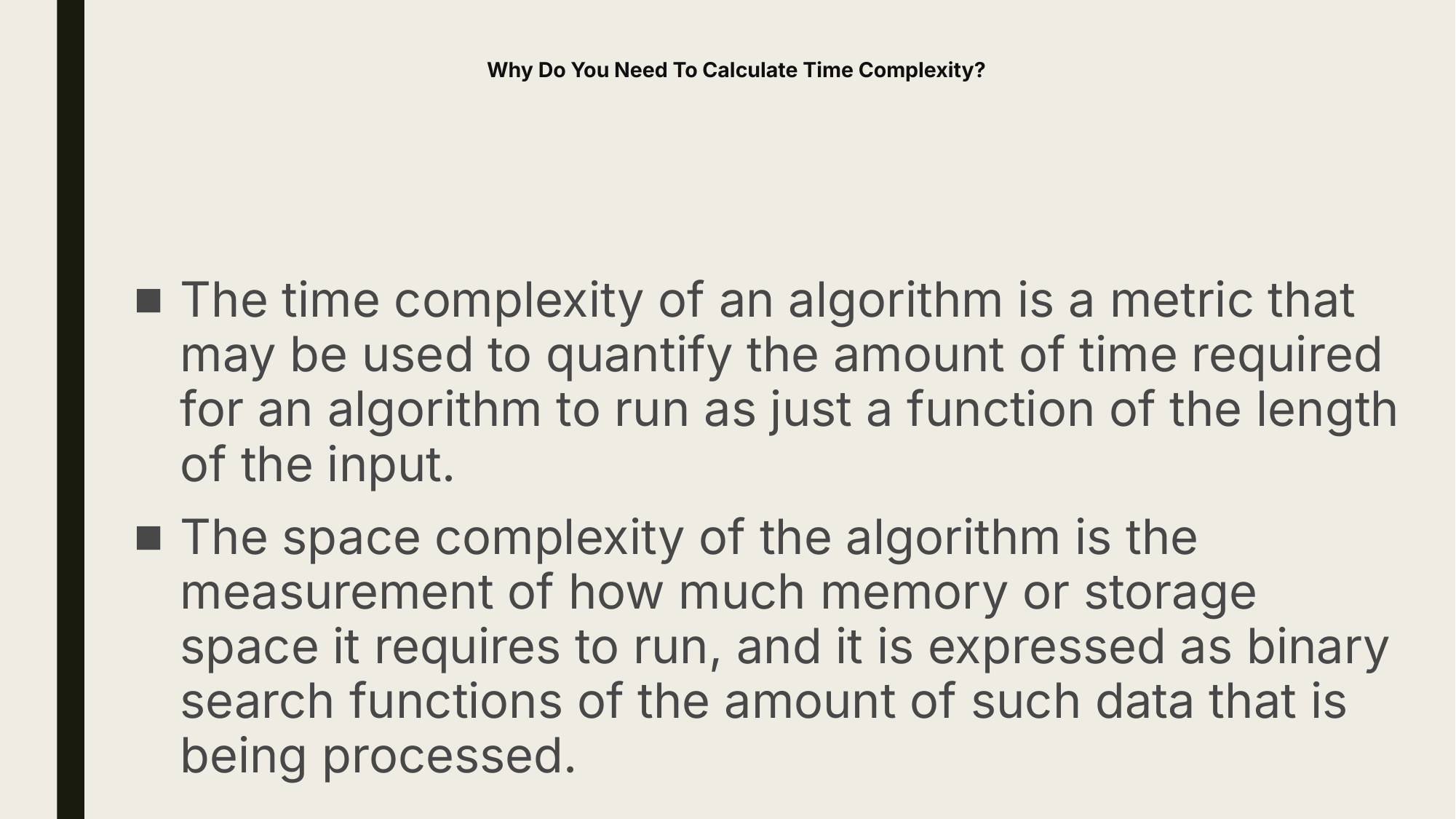

# Why Do You Need To Calculate Time Complexity?
The time complexity of an algorithm is a metric that may be used to quantify the amount of time required for an algorithm to run as just a function of the length of the input.
The space complexity of the algorithm is the measurement of how much memory or storage space it requires to run, and it is expressed as binary search functions of the amount of such data that is being processed.